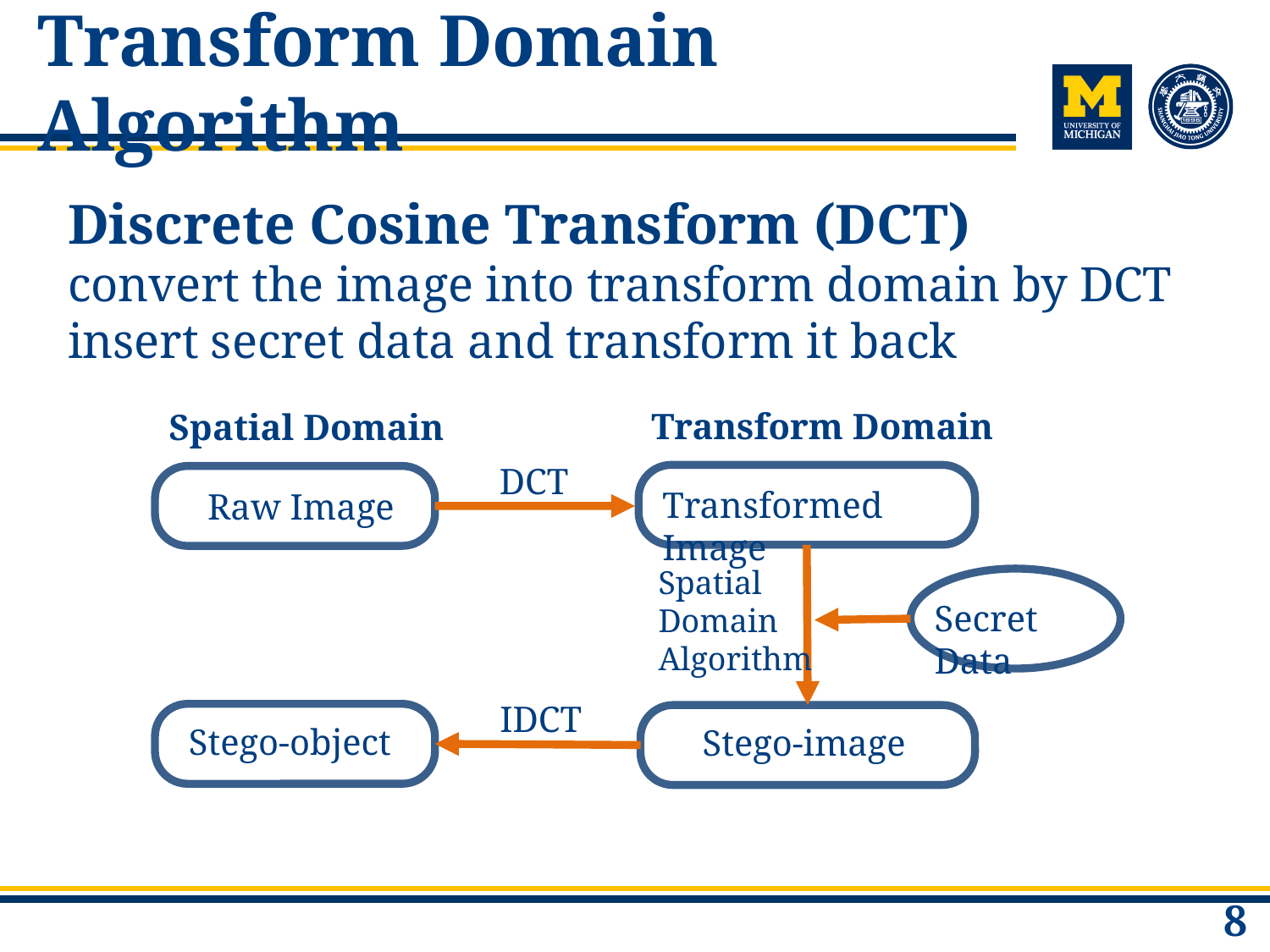

# Transform Domain Algorithm
Discrete Cosine Transform (DCT)
convert the image into transform domain by DCT
insert secret data and transform it back
Transform Domain
Spatial Domain

DCT

Transformed Image
Raw Image
Spatial Domain Algorithm

Secret Data
IDCT

Stego-object
Stego-image

8